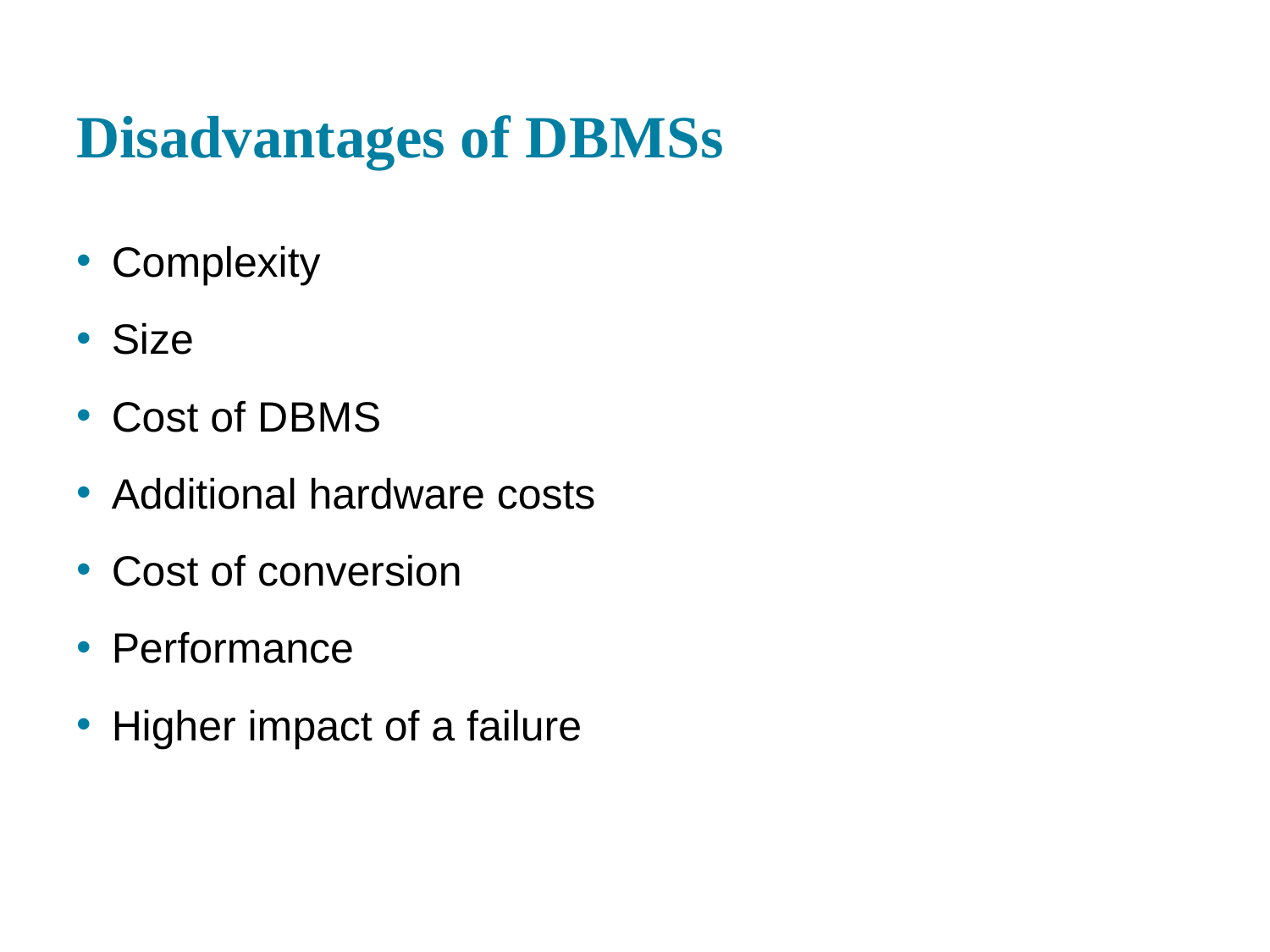

# Disadvantages of D B M S s
Complexity
Size
Cost of D B M S
Additional hardware costs
Cost of conversion
Performance
Higher impact of a failure